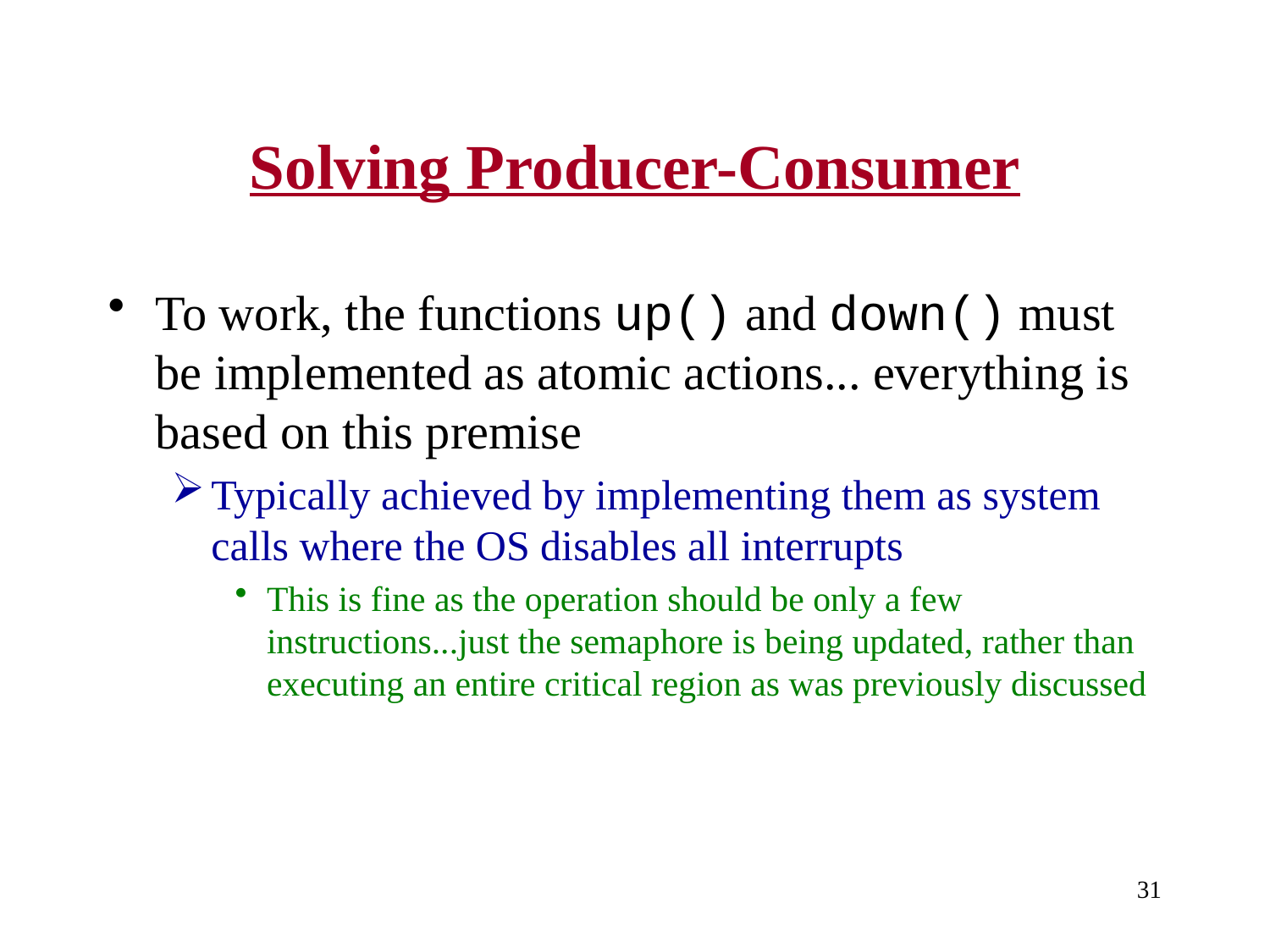

# Solving Producer-Consumer
To work, the functions up() and down() must be implemented as atomic actions... everything is based on this premise
Typically achieved by implementing them as system calls where the OS disables all interrupts
This is fine as the operation should be only a few instructions...just the semaphore is being updated, rather than executing an entire critical region as was previously discussed
31